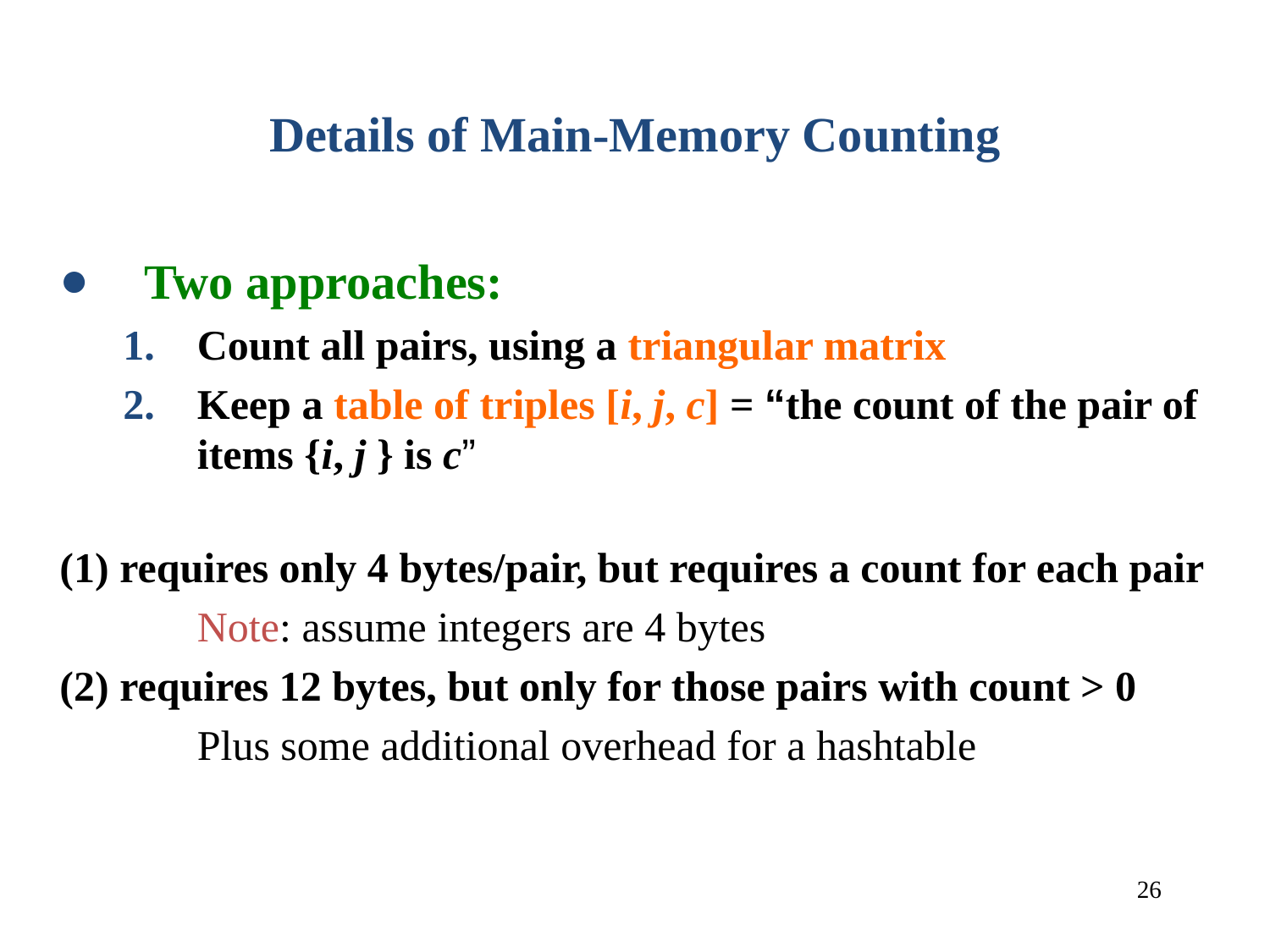

# Details of Main-Memory Counting
Two approaches:
Count all pairs, using a triangular matrix
Keep a table of triples [i, j, c] = “the count of the pair of items {i, j } is c”

(1) requires only 4 bytes/pair, but requires a count for each pair
	Note: assume integers are 4 bytes
(2) requires 12 bytes, but only for those pairs with count > 0
	Plus some additional overhead for a hashtable
26